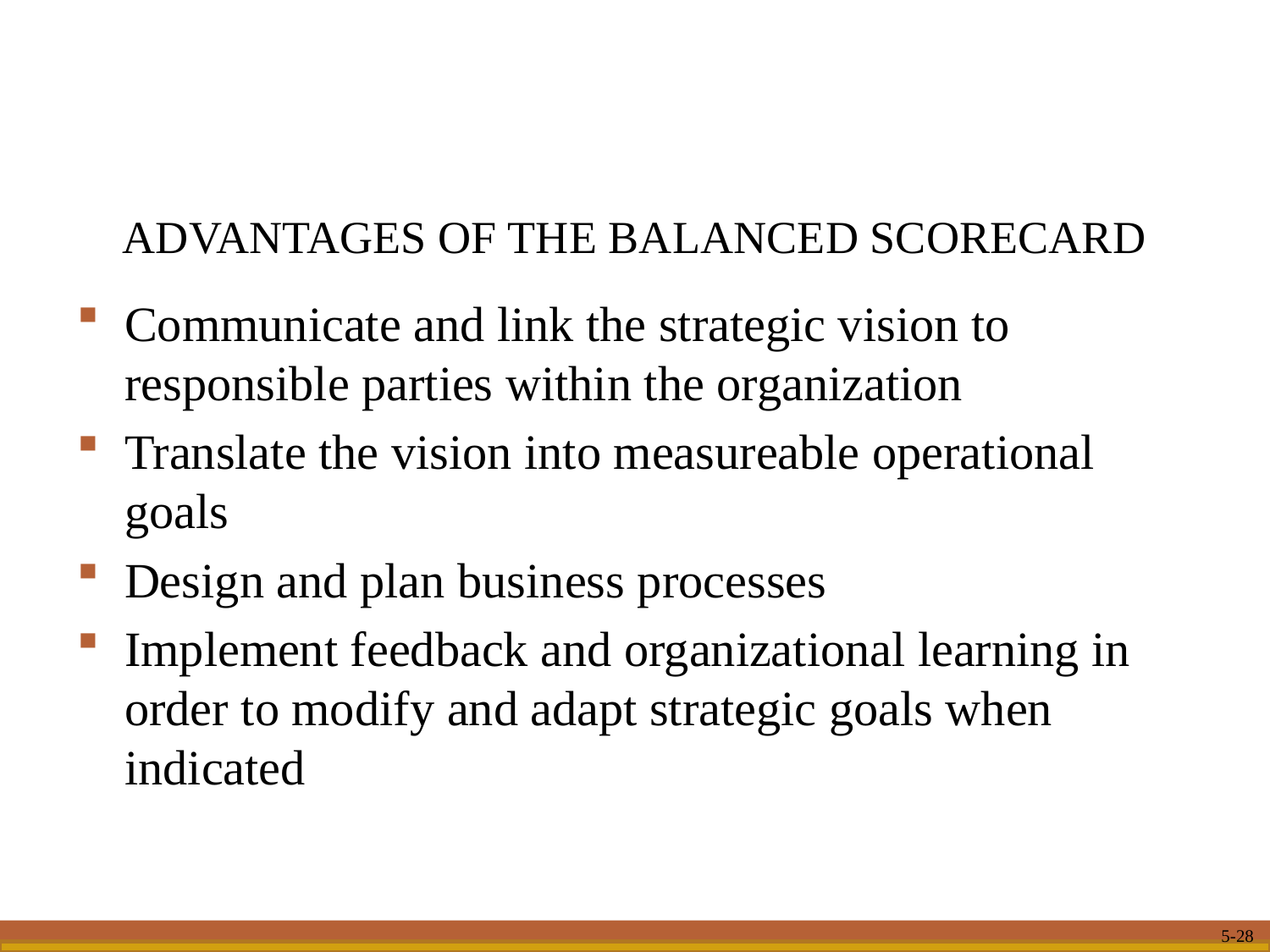

ADVANTAGES OF THE BALANCED SCORECARD
Communicate and link the strategic vision to responsible parties within the organization
Translate the vision into measureable operational goals
Design and plan business processes
Implement feedback and organizational learning in order to modify and adapt strategic goals when indicated